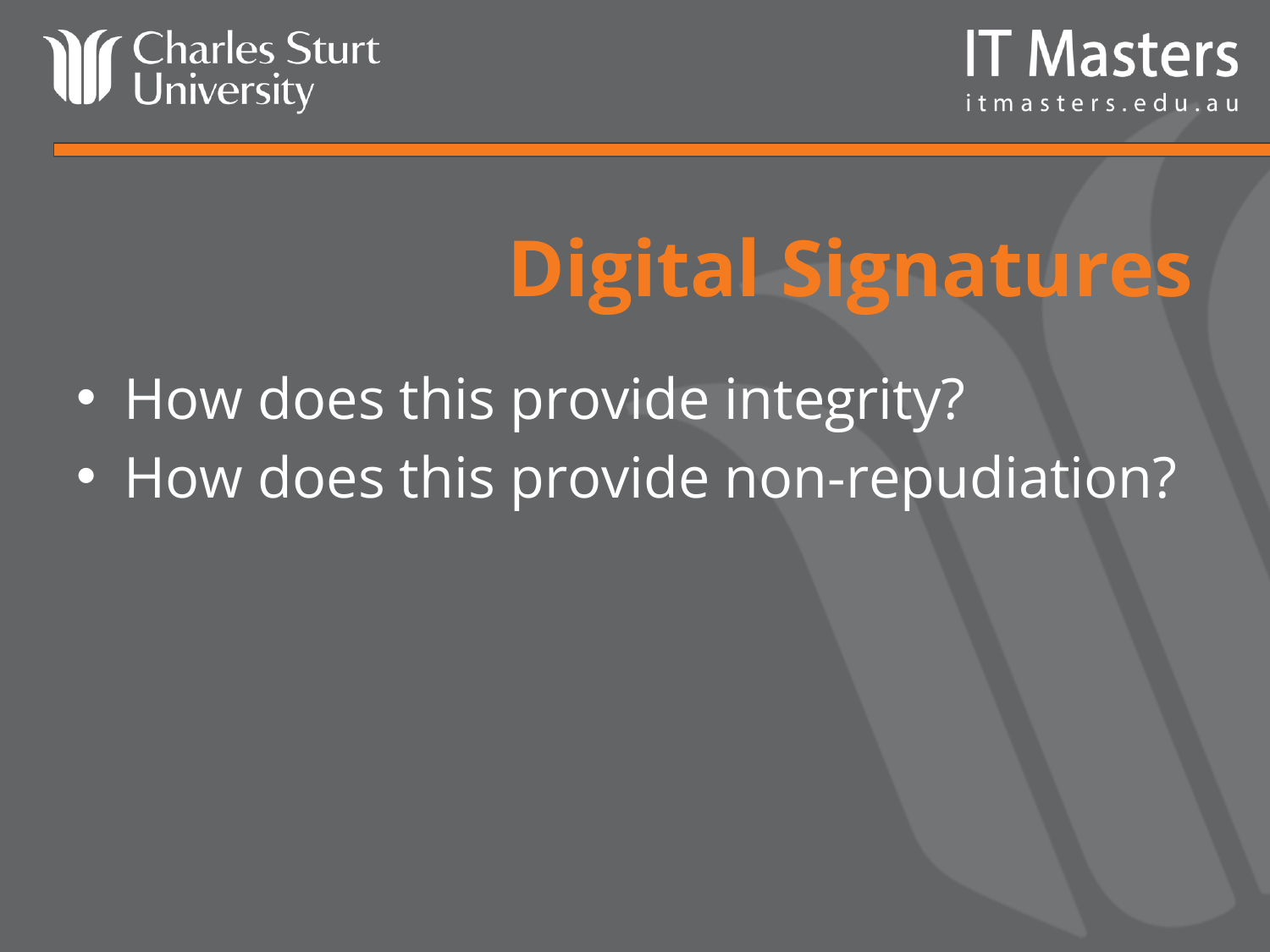

# Digital Signatures
How does this provide integrity?
How does this provide non-repudiation?